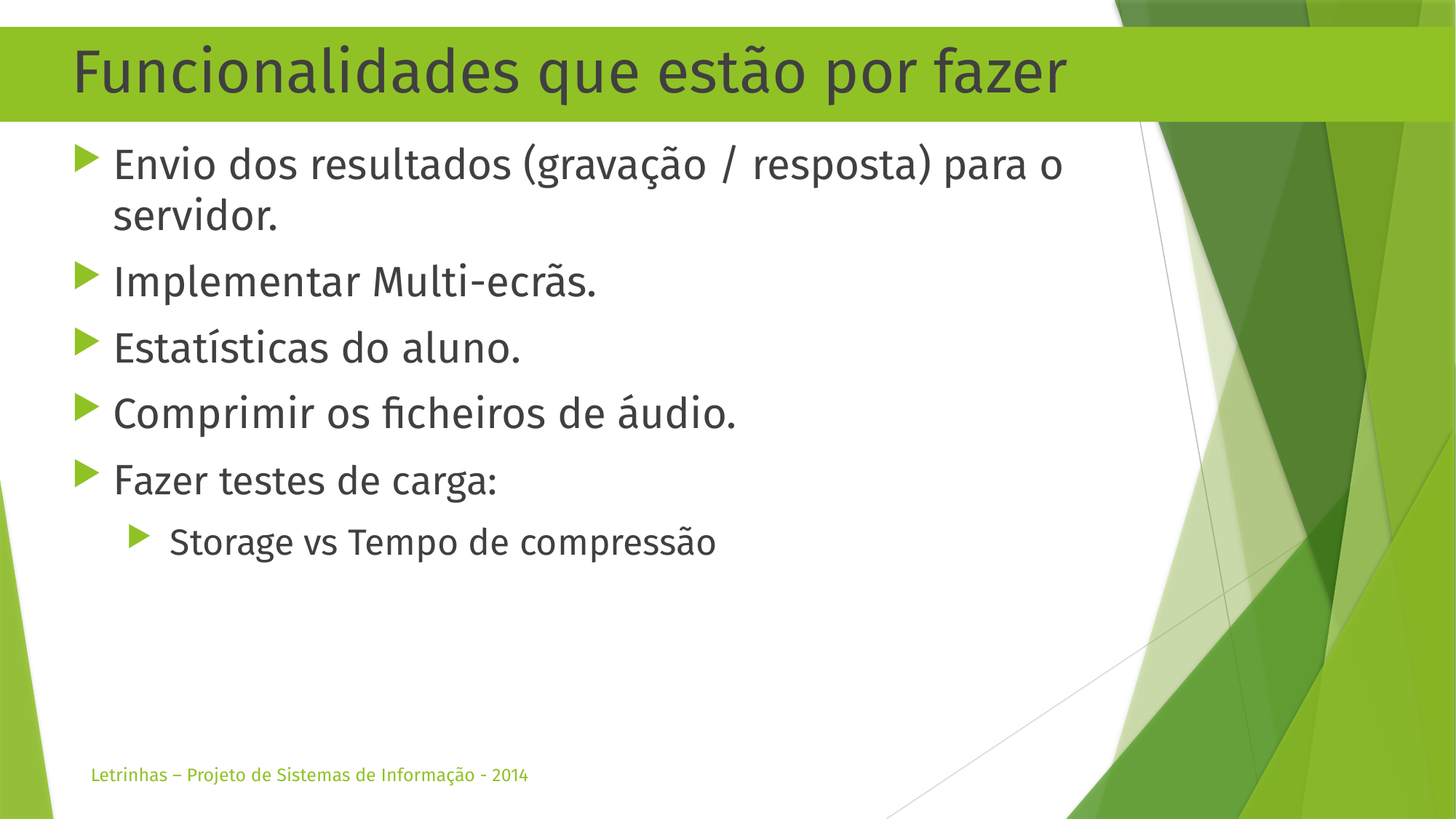

Funcionalidades que estão por fazer
Envio dos resultados (gravação / resposta) para o servidor.
Implementar Multi-ecrãs.
Estatísticas do aluno.
Comprimir os ficheiros de áudio.
Fazer testes de carga:
 Storage vs Tempo de compressão
Letrinhas – Projeto de Sistemas de Informação - 2014